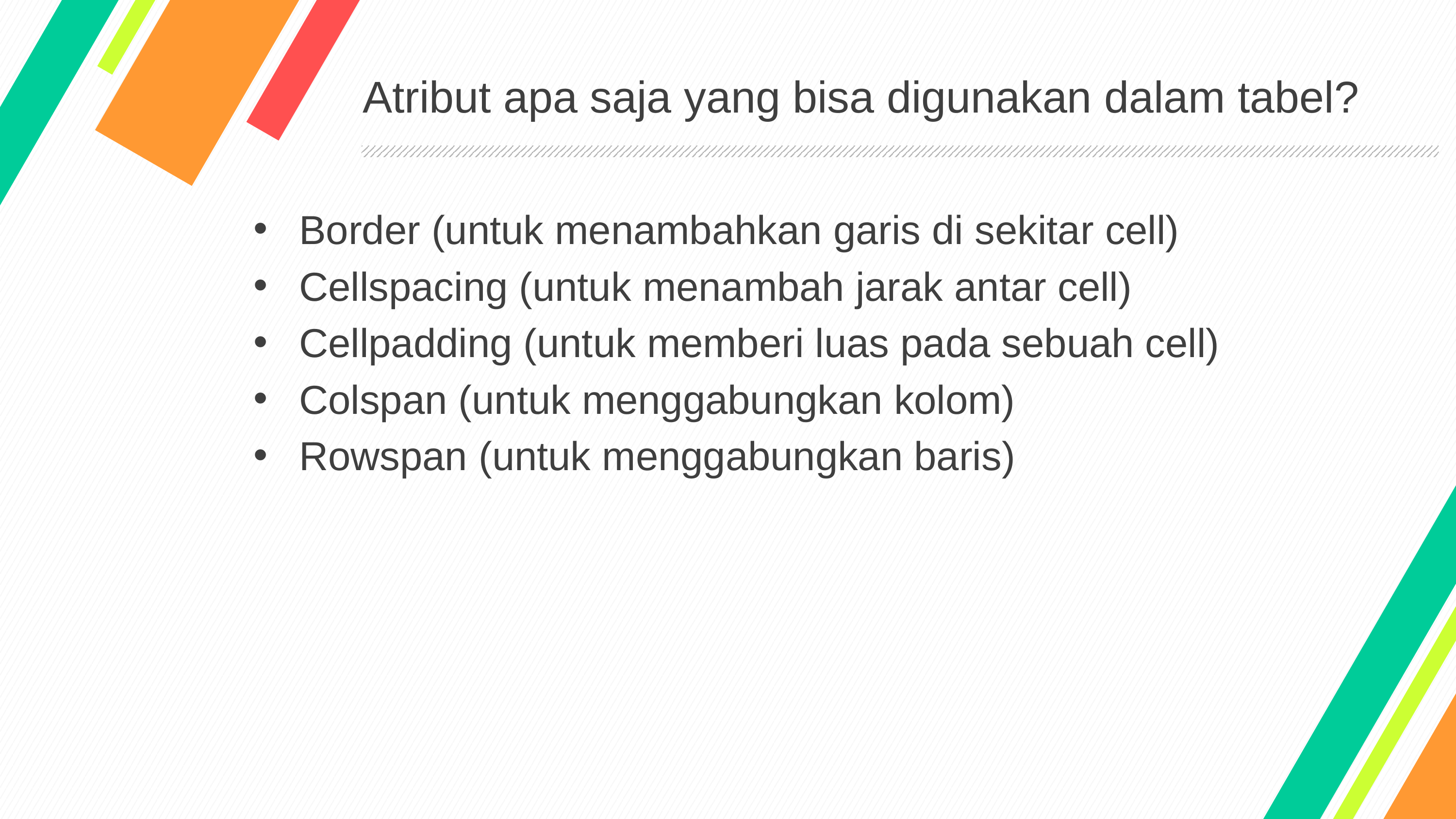

# Atribut apa saja yang bisa digunakan dalam tabel?
Border (untuk menambahkan garis di sekitar cell)
Cellspacing (untuk menambah jarak antar cell)
Cellpadding (untuk memberi luas pada sebuah cell)
Colspan (untuk menggabungkan kolom)
Rowspan (untuk menggabungkan baris)